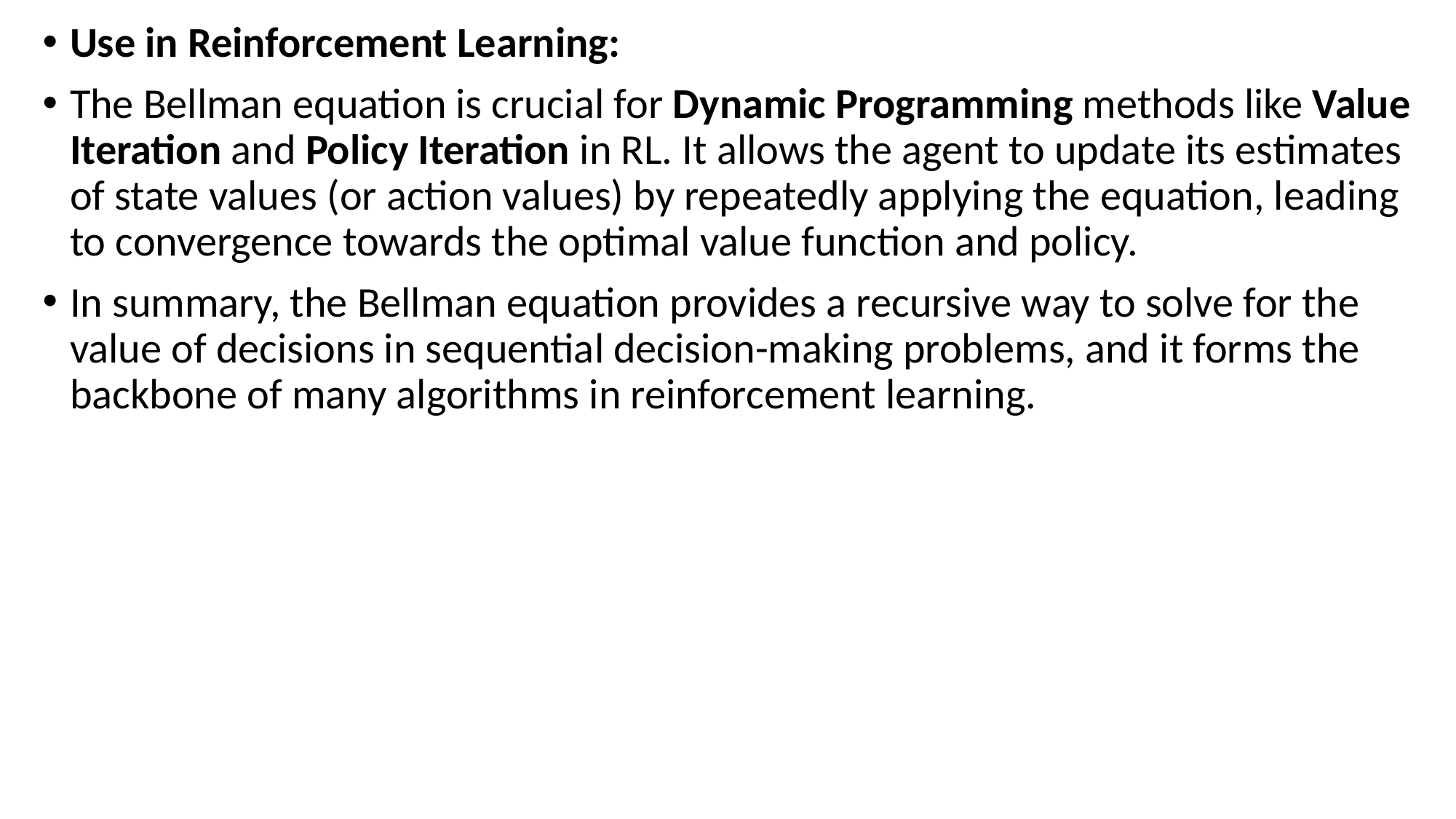

Use in Reinforcement Learning:
The Bellman equation is crucial for Dynamic Programming methods like Value Iteration and Policy Iteration in RL. It allows the agent to update its estimates of state values (or action values) by repeatedly applying the equation, leading to convergence towards the optimal value function and policy.
In summary, the Bellman equation provides a recursive way to solve for the value of decisions in sequential decision-making problems, and it forms the backbone of many algorithms in reinforcement learning.